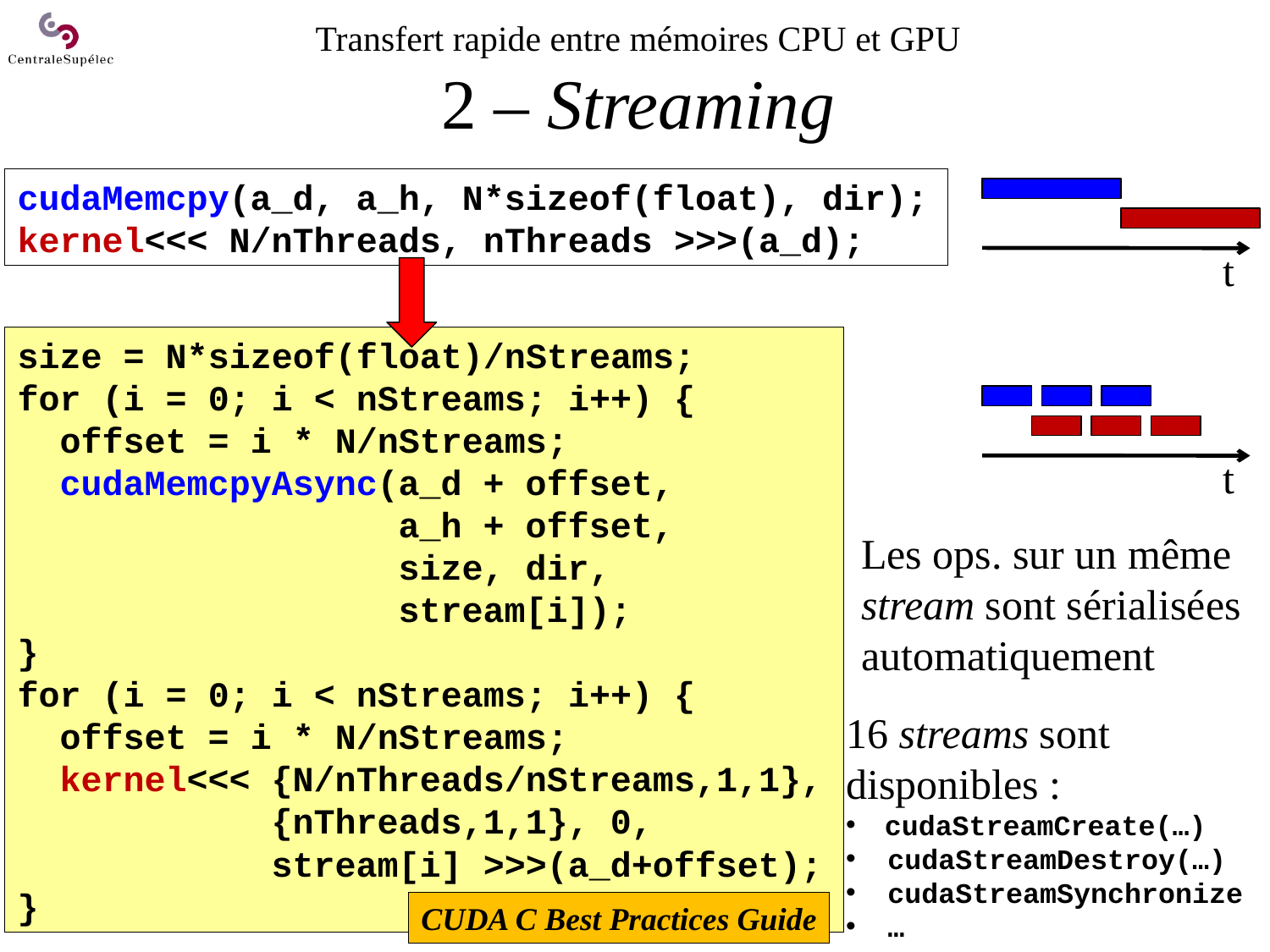

# Transfert rapide entre mémoires CPU et GPU 2 – Streaming
cudaMemcpy(a_d, a_h, N*sizeof(float), dir);
kernel<<< N/nThreads, nThreads >>>(a_d);

t

size = N*sizeof(float)/nStreams;
for (i = 0; i < nStreams; i++) {
  offset = i * N/nStreams;
  cudaMemcpyAsync(a_d + offset,
                  a_h + offset,
                  size, dir,
                  stream[i]);
}
for (i = 0; i < nStreams; i++) {
  offset = i * N/nStreams;
  kernel<<< {N/nThreads/nStreams,1,1},
            {nThreads,1,1}, 0,
            stream[i] >>>(a_d+offset);
}

t
Les ops. sur un même stream sont sérialisées
automatiquement
16 streams sont
disponibles :
  cudaStreamCreate(…)
 cudaStreamDestroy(…)
 cudaStreamSynchronize
 …
CUDA C Best Practices Guide